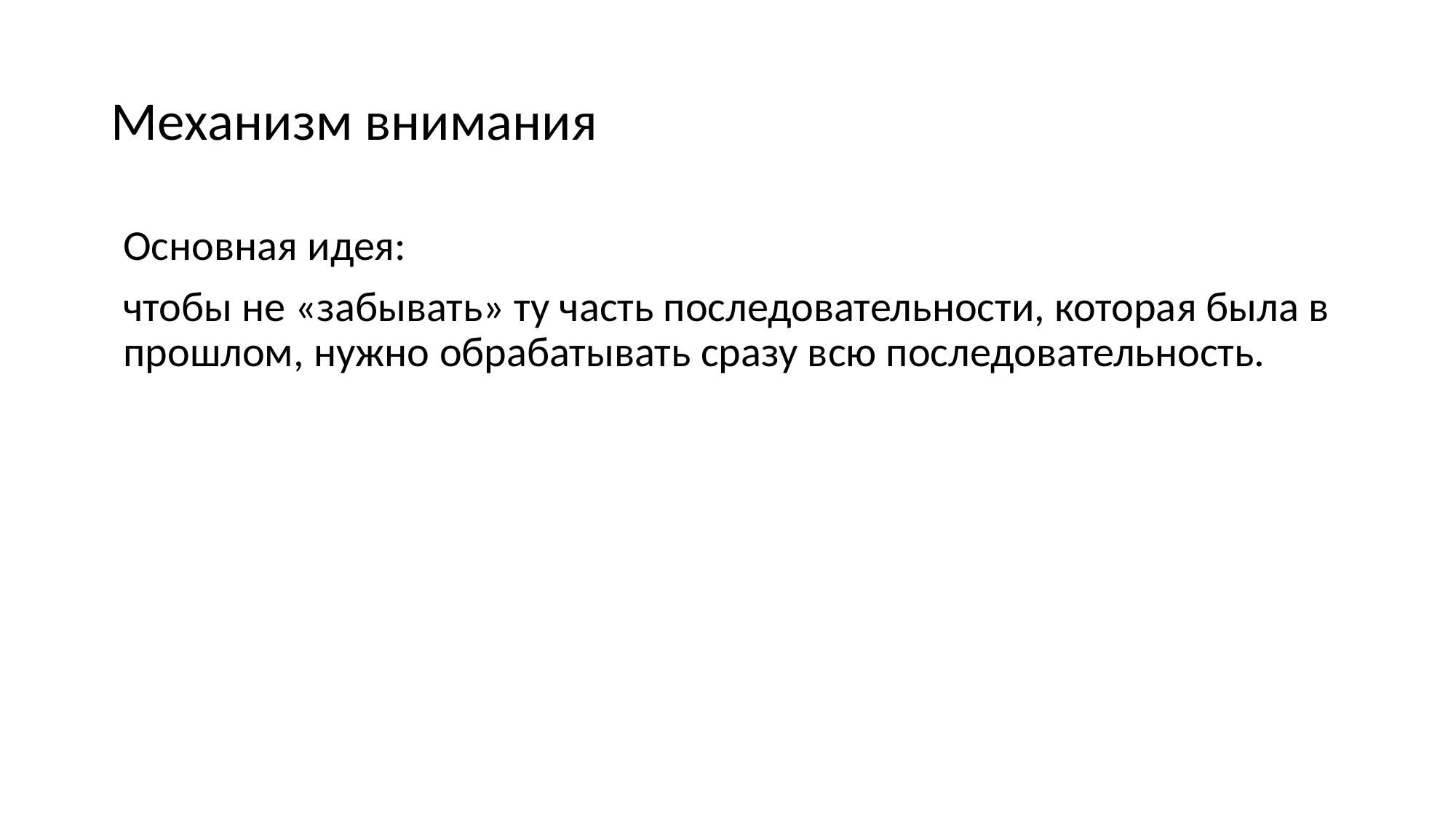

# Механизм внимания
Основная идея:
чтобы не «забывать» ту часть последовательности, которая была в прошлом, нужно обрабатывать сразу всю последовательность.